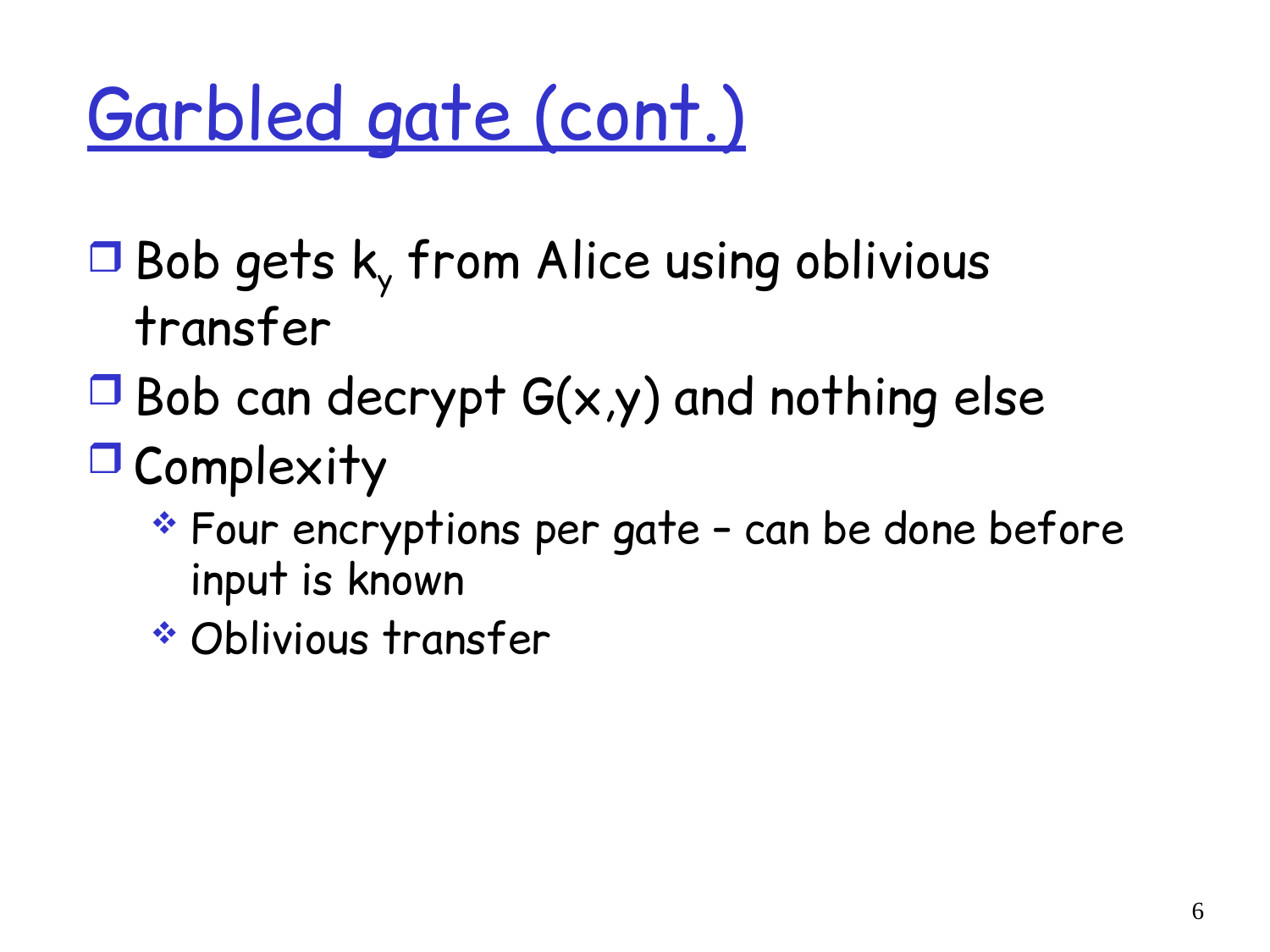

# Garbled gate (cont.)
Bob gets ky from Alice using oblivious transfer
Bob can decrypt G(x,y) and nothing else
Complexity
Four encryptions per gate – can be done before input is known
Oblivious transfer

6